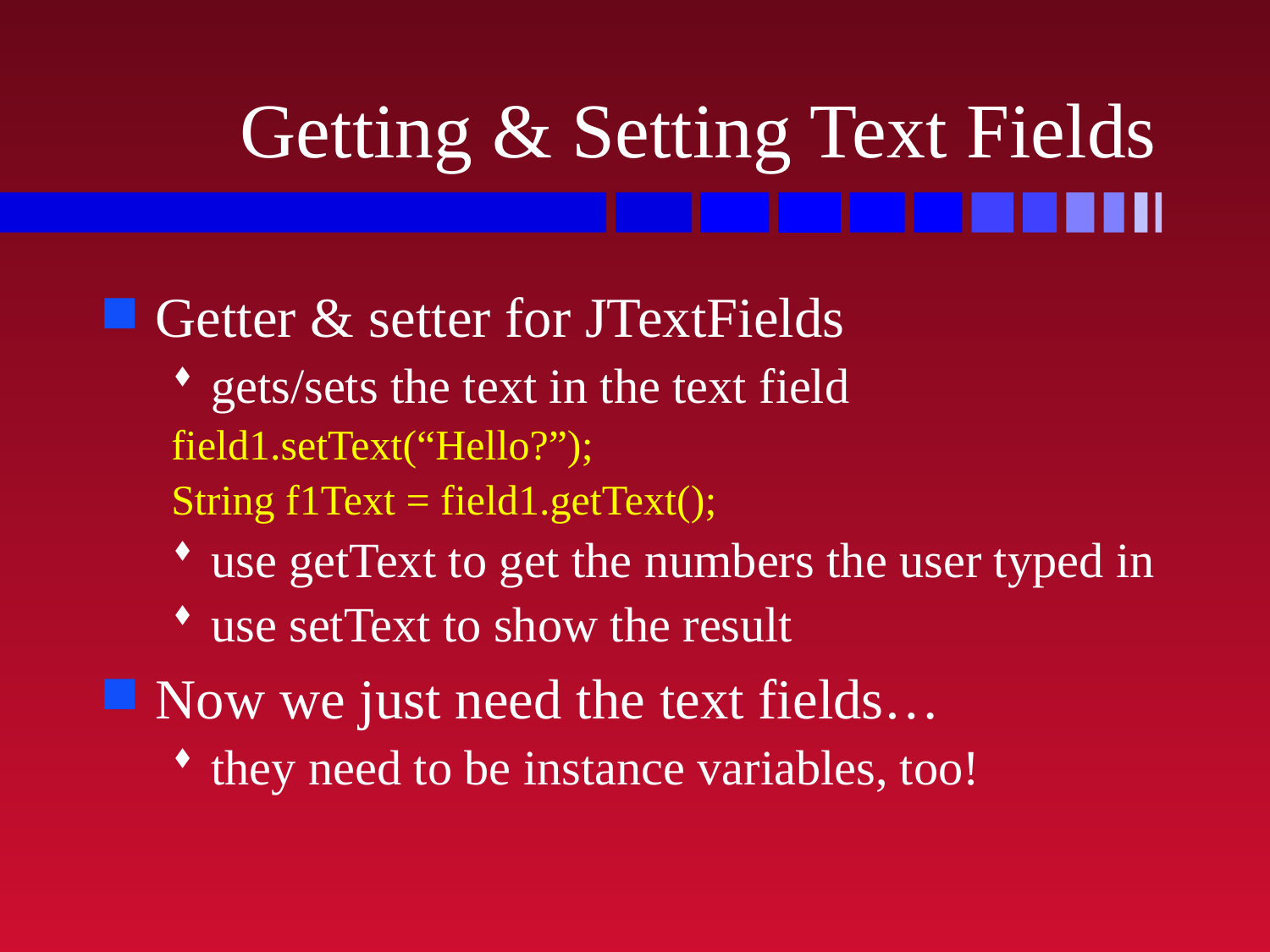

# Getting & Setting Text Fields
Getter & setter for JTextFields
gets/sets the text in the text field
field1.setText(“Hello?”);
String f1Text = field1.getText();
use getText to get the numbers the user typed in
use setText to show the result
Now we just need the text fields…
they need to be instance variables, too!